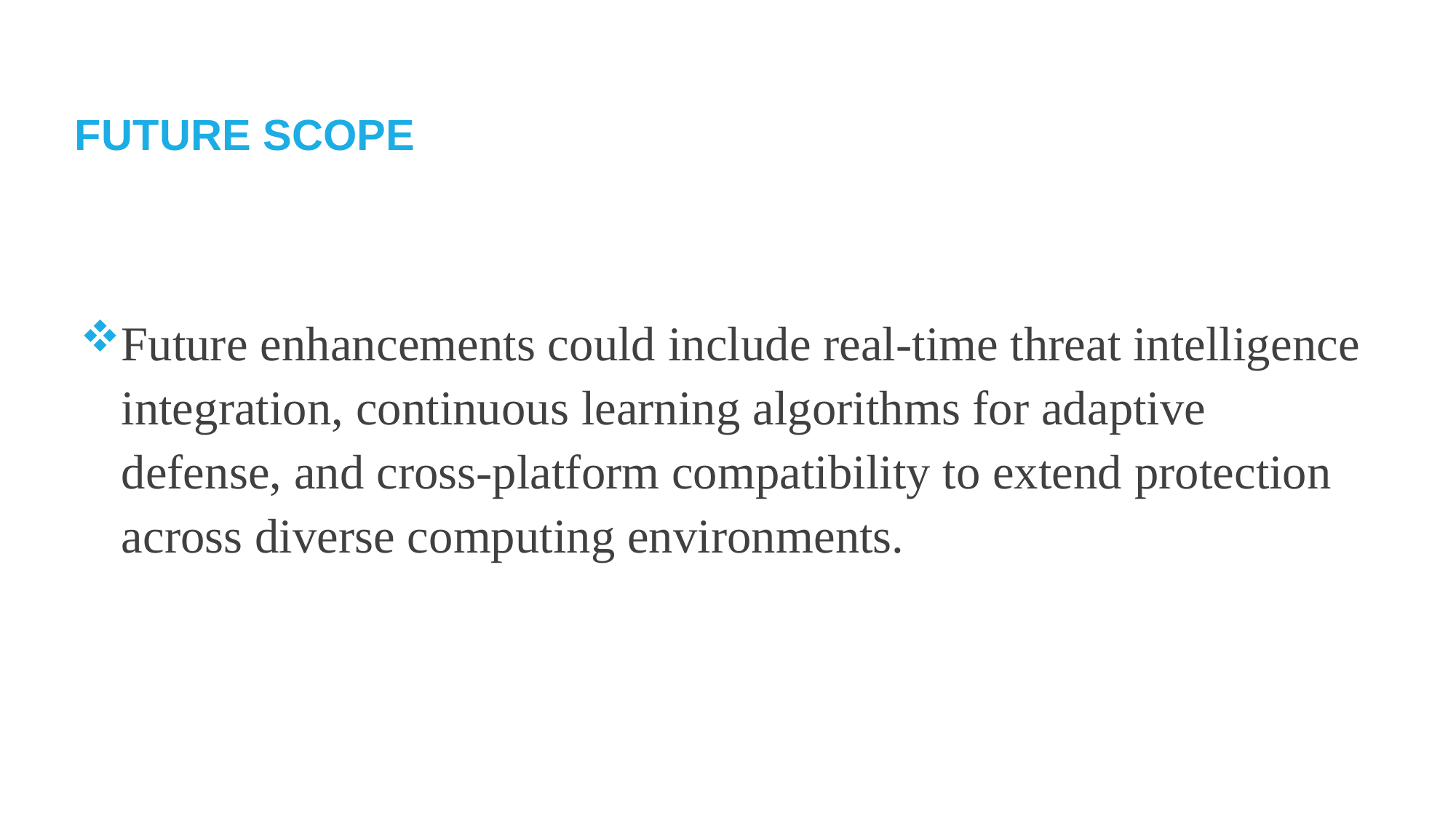

Future scope
Future enhancements could include real-time threat intelligence integration, continuous learning algorithms for adaptive defense, and cross-platform compatibility to extend protection across diverse computing environments.